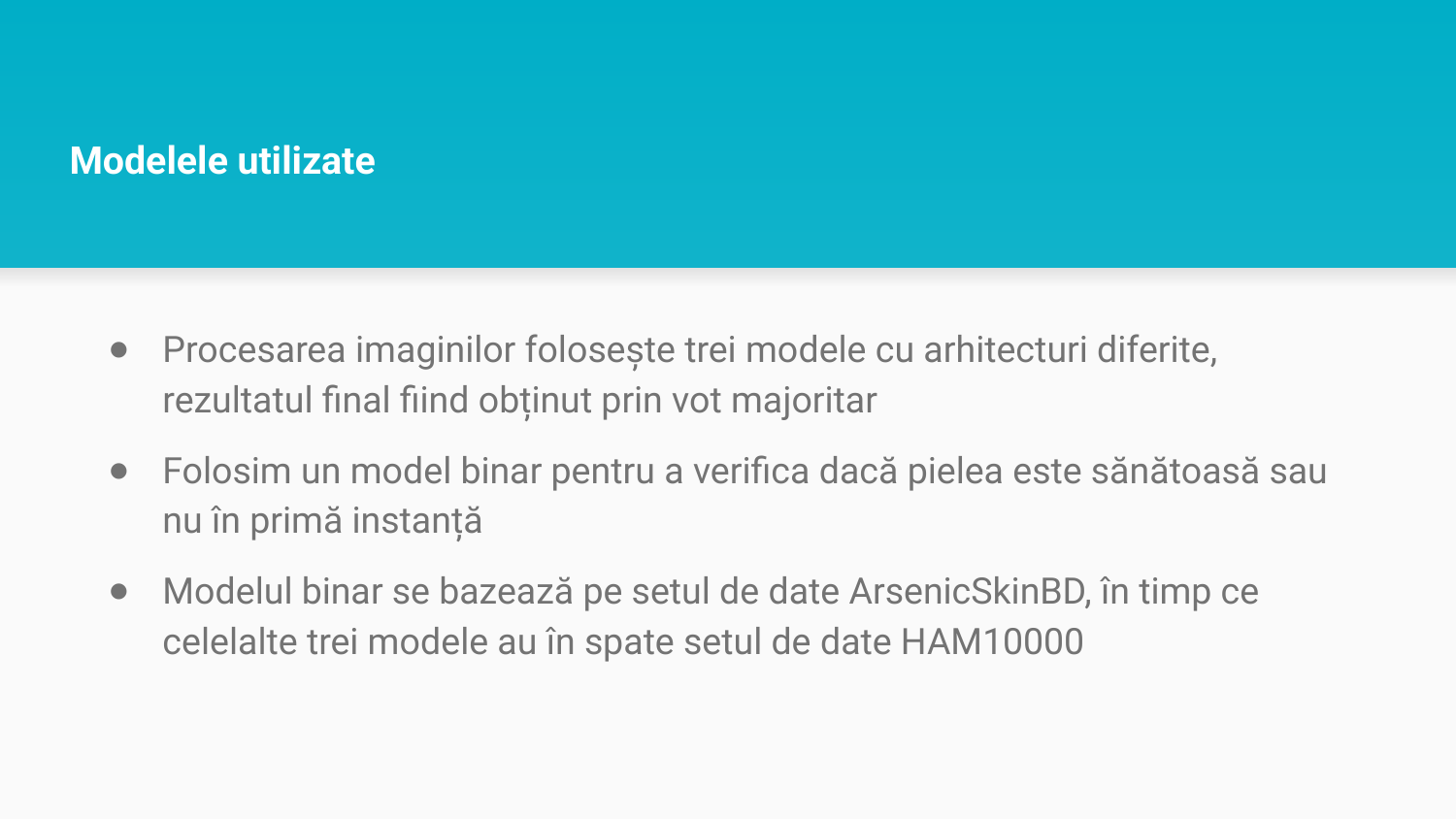

# Modelele utilizate
Procesarea imaginilor folosește trei modele cu arhitecturi diferite, rezultatul final fiind obținut prin vot majoritar
Folosim un model binar pentru a verifica dacă pielea este sănătoasă sau nu în primă instanță
Modelul binar se bazează pe setul de date ArsenicSkinBD, în timp ce celelalte trei modele au în spate setul de date HAM10000